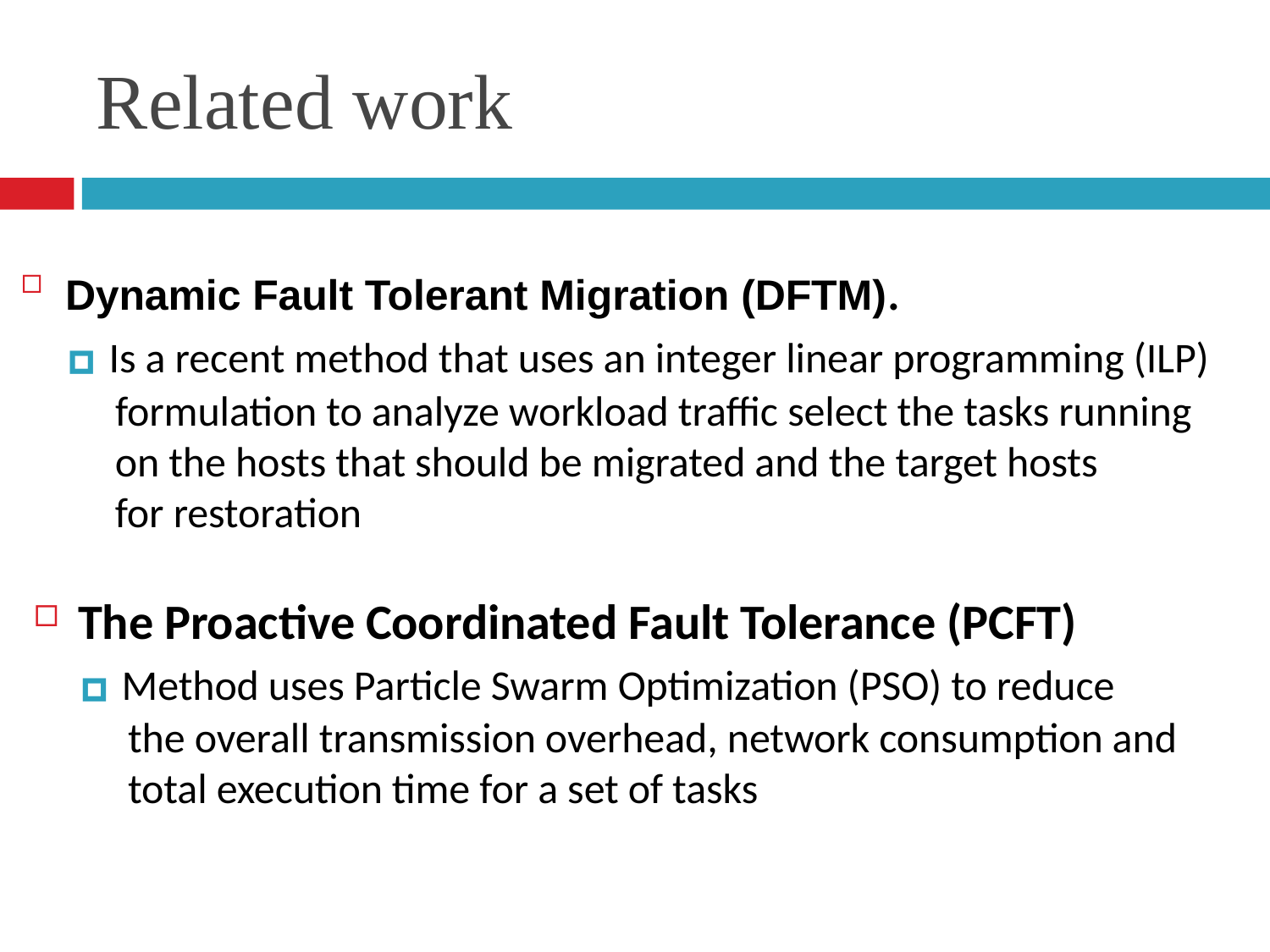

Related work
Dynamic Fault Tolerant Migration (DFTM).
     🞑 Is a recent method that uses an integer linear programming (ILP)
          formulation to analyze workload traffic select the tasks running
          on the hosts that should be migrated and the target hosts
          for restoration

The Proactive Coordinated Fault Tolerance (PCFT)
     🞑 Method uses Particle Swarm Optimization (PSO) to reduce
          the overall transmission overhead, network consumption and
          total execution time for a set of tasks